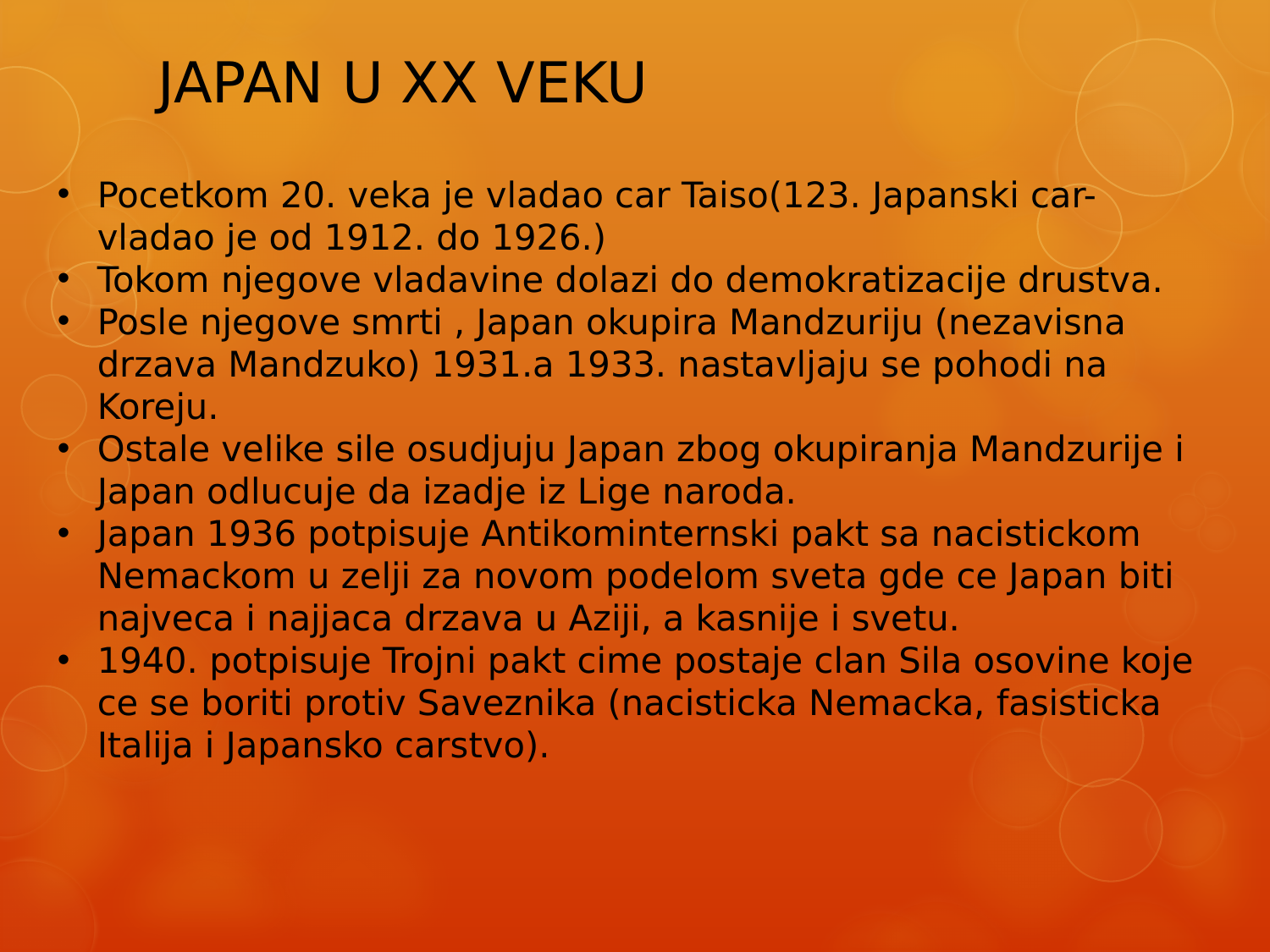

# JAPAN U XX VEKU
Pocetkom 20. veka je vladao car Taiso(123. Japanski car- vladao je od 1912. do 1926.)
Tokom njegove vladavine dolazi do demokratizacije drustva.
Posle njegove smrti , Japan okupira Mandzuriju (nezavisna drzava Mandzuko) 1931.a 1933. nastavljaju se pohodi na Koreju.
Ostale velike sile osudjuju Japan zbog okupiranja Mandzurije i Japan odlucuje da izadje iz Lige naroda.
Japan 1936 potpisuje Antikominternski pakt sa nacistickom Nemackom u zelji za novom podelom sveta gde ce Japan biti najveca i najjaca drzava u Aziji, a kasnije i svetu.
1940. potpisuje Trojni pakt cime postaje clan Sila osovine koje ce se boriti protiv Saveznika (nacisticka Nemacka, fasisticka Italija i Japansko carstvo).